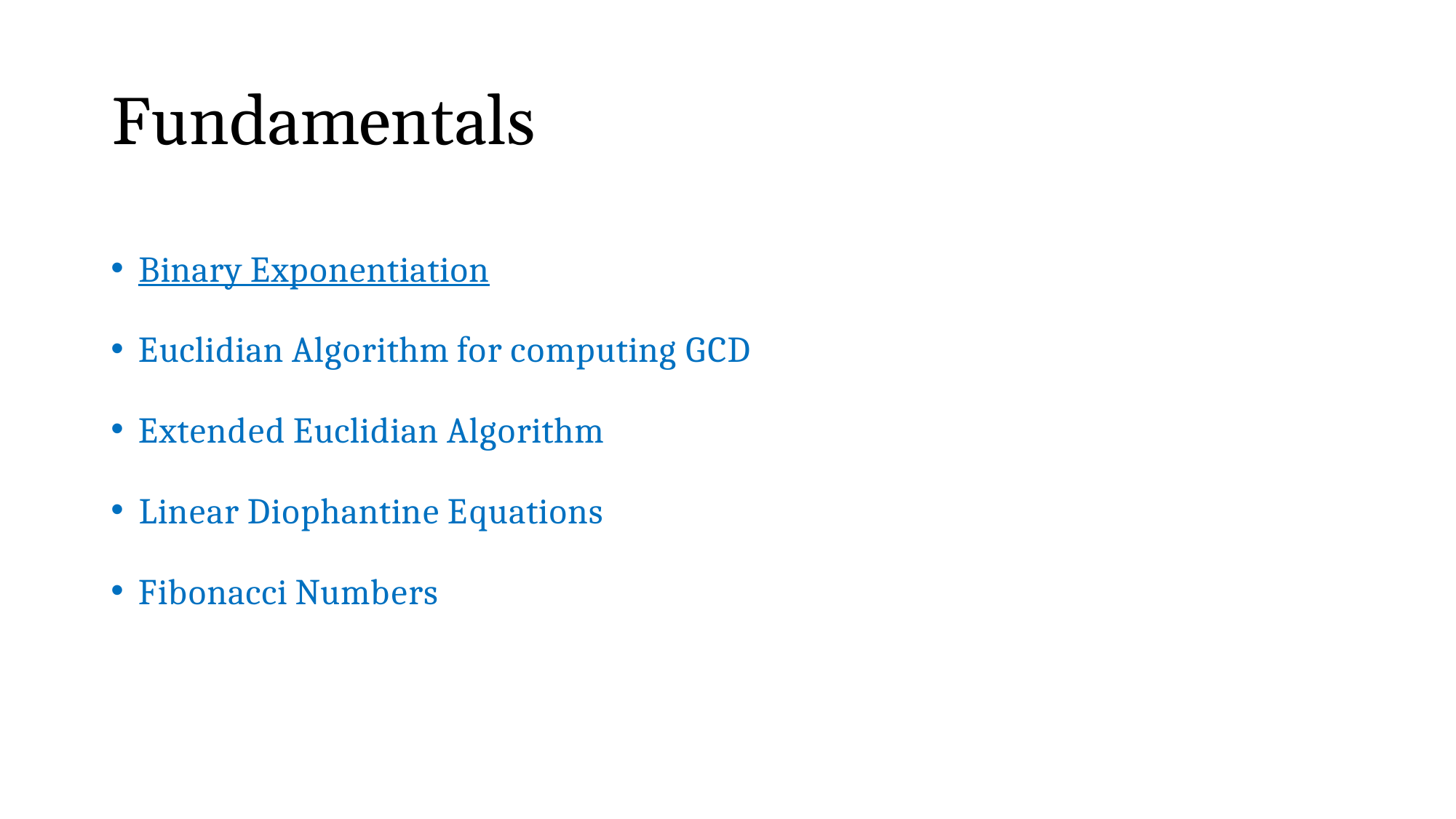

# Fundamentals
Binary Exponentiation
Euclidian Algorithm for computing GCD
Extended Euclidian Algorithm
Linear Diophantine Equations
Fibonacci Numbers